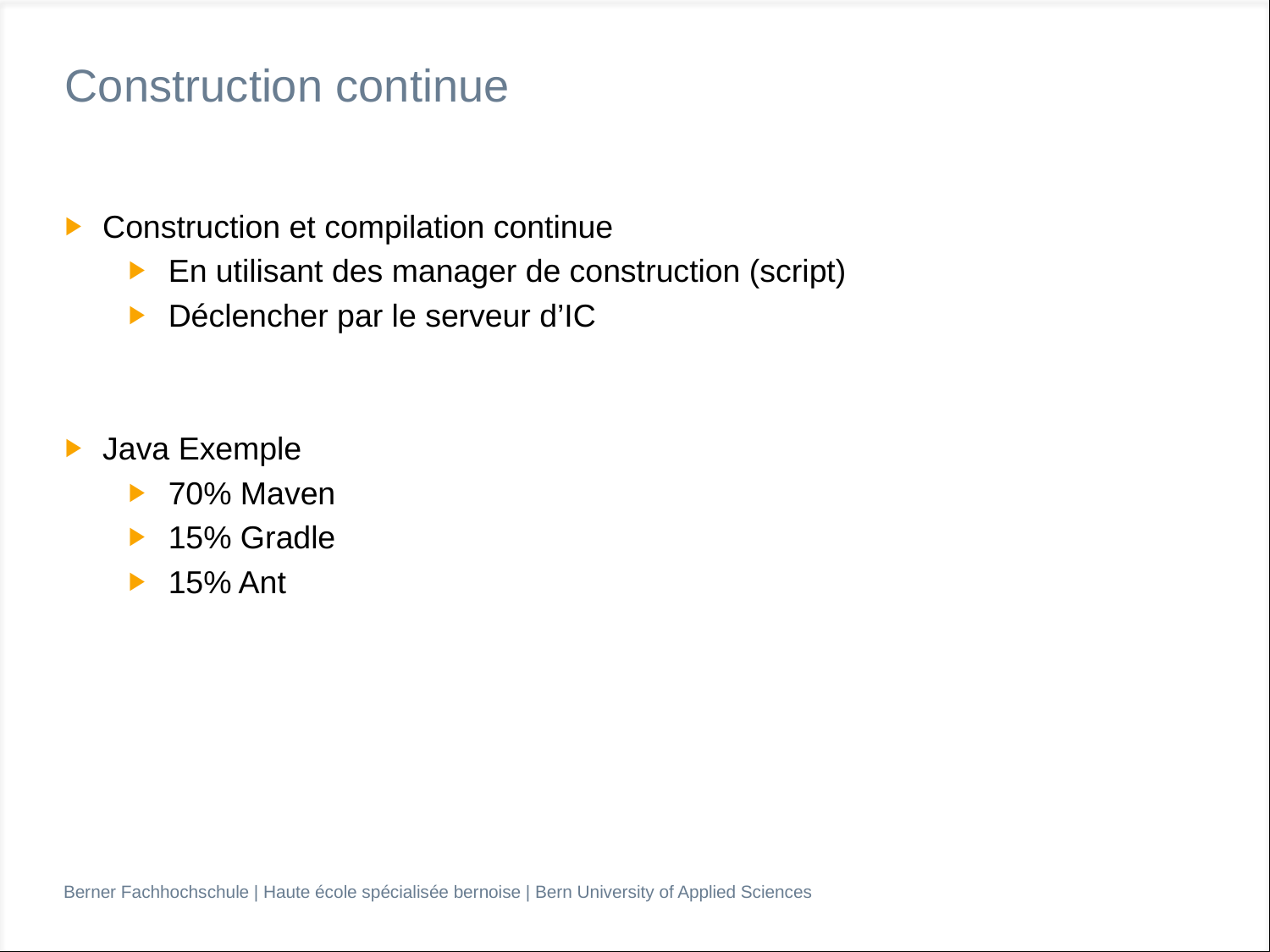

# Construction continue
Construction et compilation continue
En utilisant des manager de construction (script)
Déclencher par le serveur d’IC

Java Exemple
70% Maven
15% Gradle
15% Ant